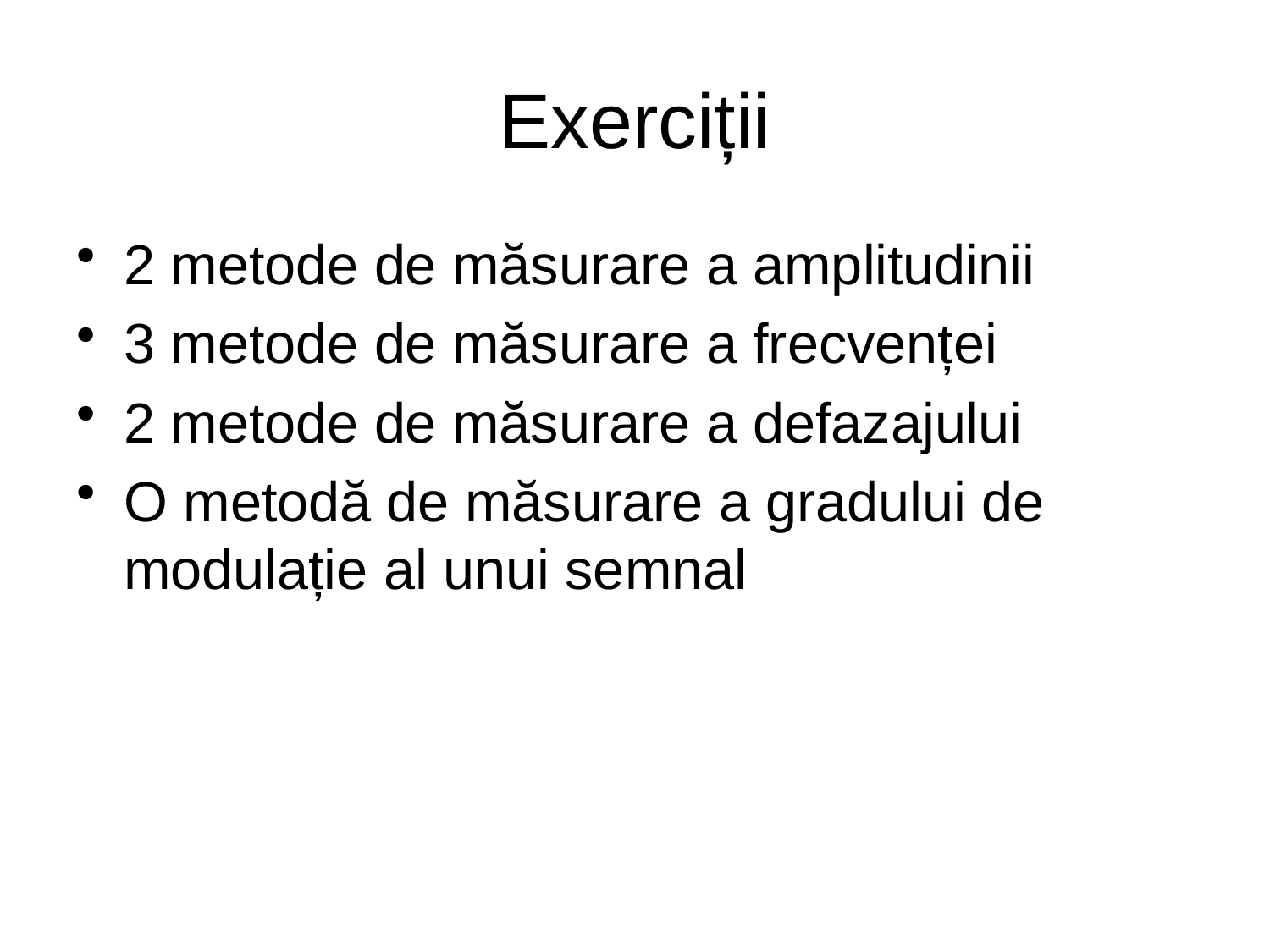

# Exerciții
2 metode de măsurare a amplitudinii
3 metode de măsurare a frecvenței
2 metode de măsurare a defazajului
O metodă de măsurare a gradului de modulație al unui semnal